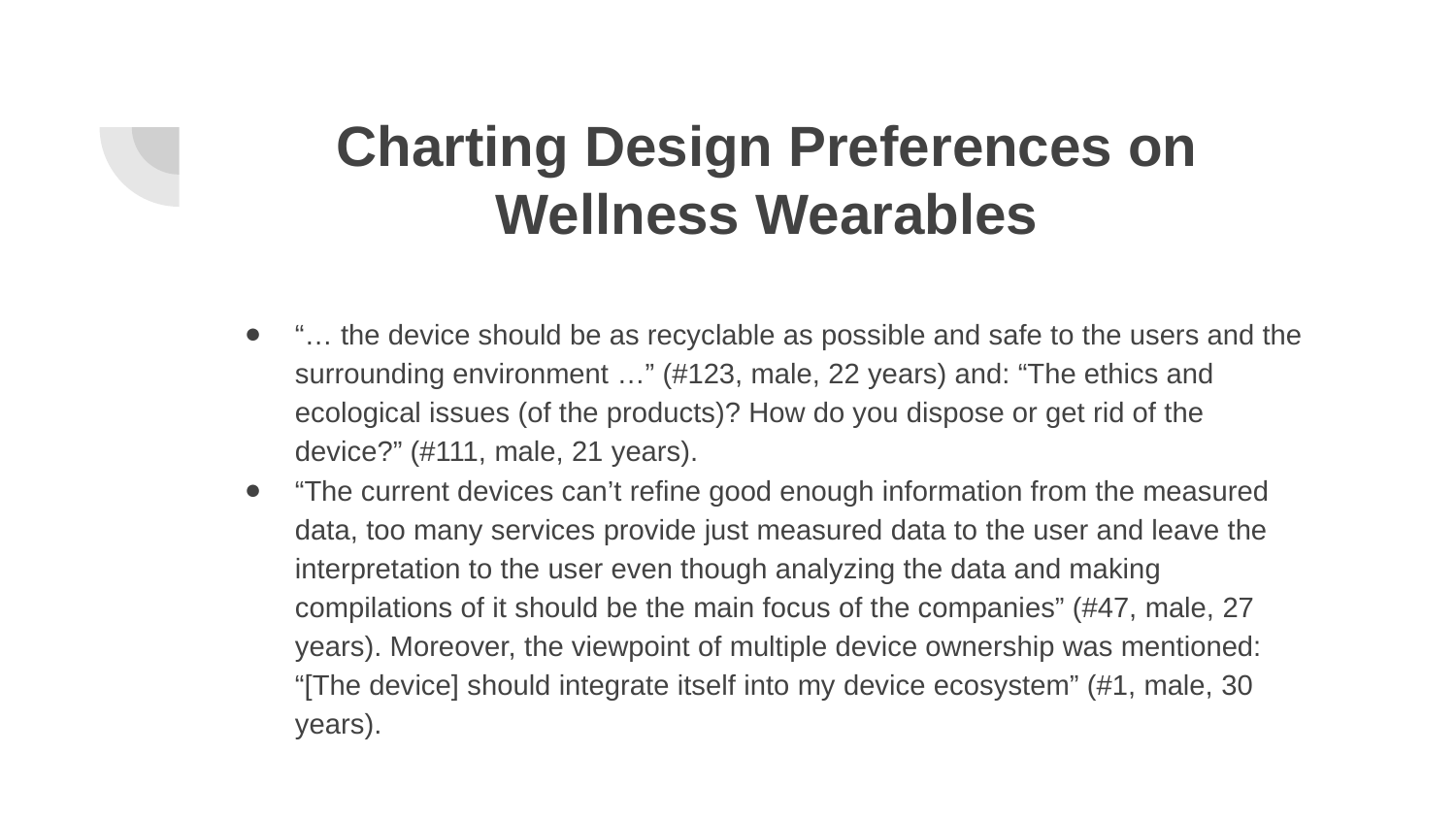

# Charting Design Preferences on Wellness Wearables
“… the device should be as recyclable as possible and safe to the users and the surrounding environment …” (#123, male, 22 years) and: “The ethics and ecological issues (of the products)? How do you dispose or get rid of the device?” (#111, male, 21 years).
“The current devices can’t refine good enough information from the measured data, too many services provide just measured data to the user and leave the interpretation to the user even though analyzing the data and making compilations of it should be the main focus of the companies” (#47, male, 27 years). Moreover, the viewpoint of multiple device ownership was mentioned: “[The device] should integrate itself into my device ecosystem” (#1, male, 30 years).